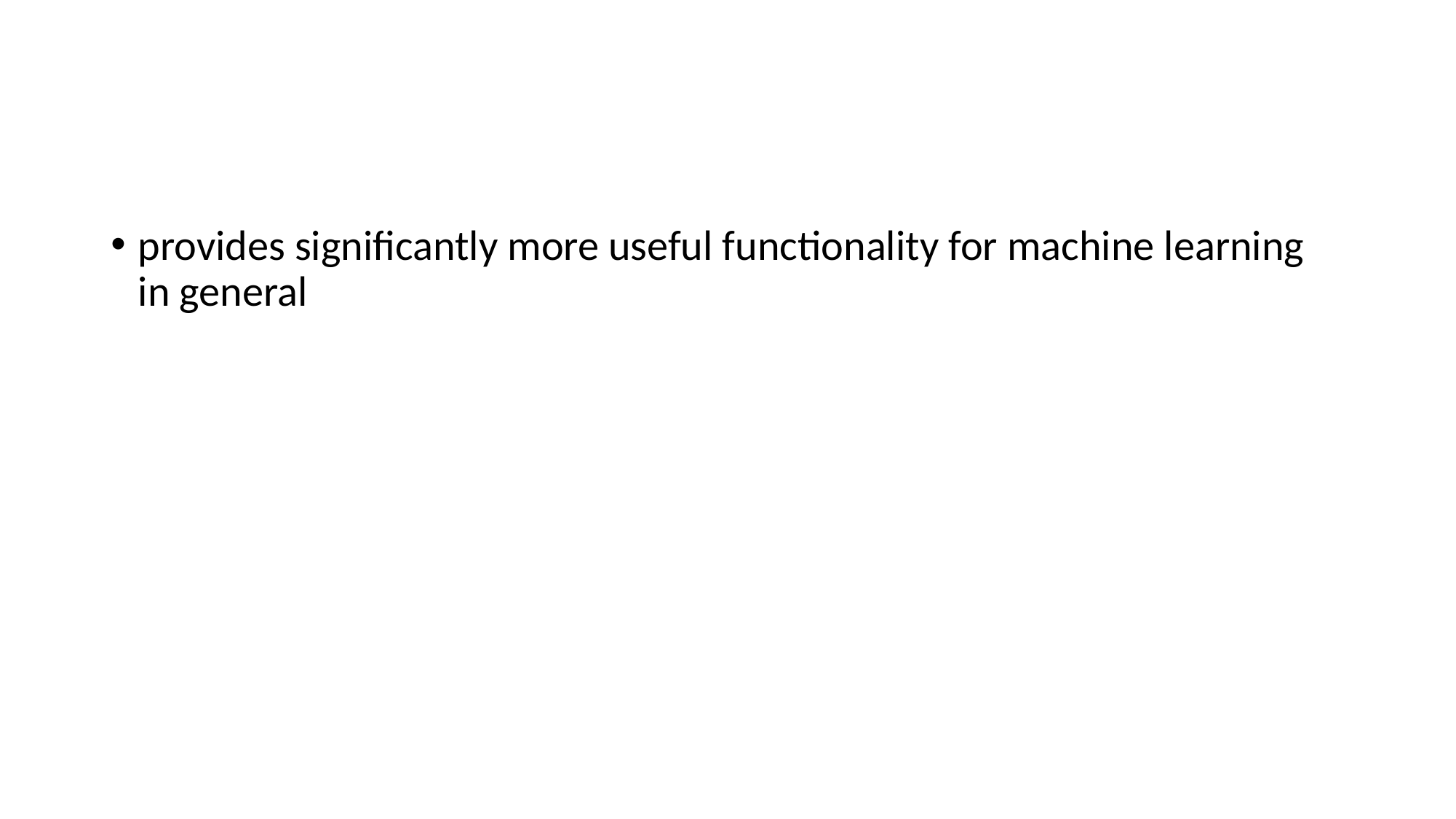

#
provides significantly more useful functionality for machine learning in general